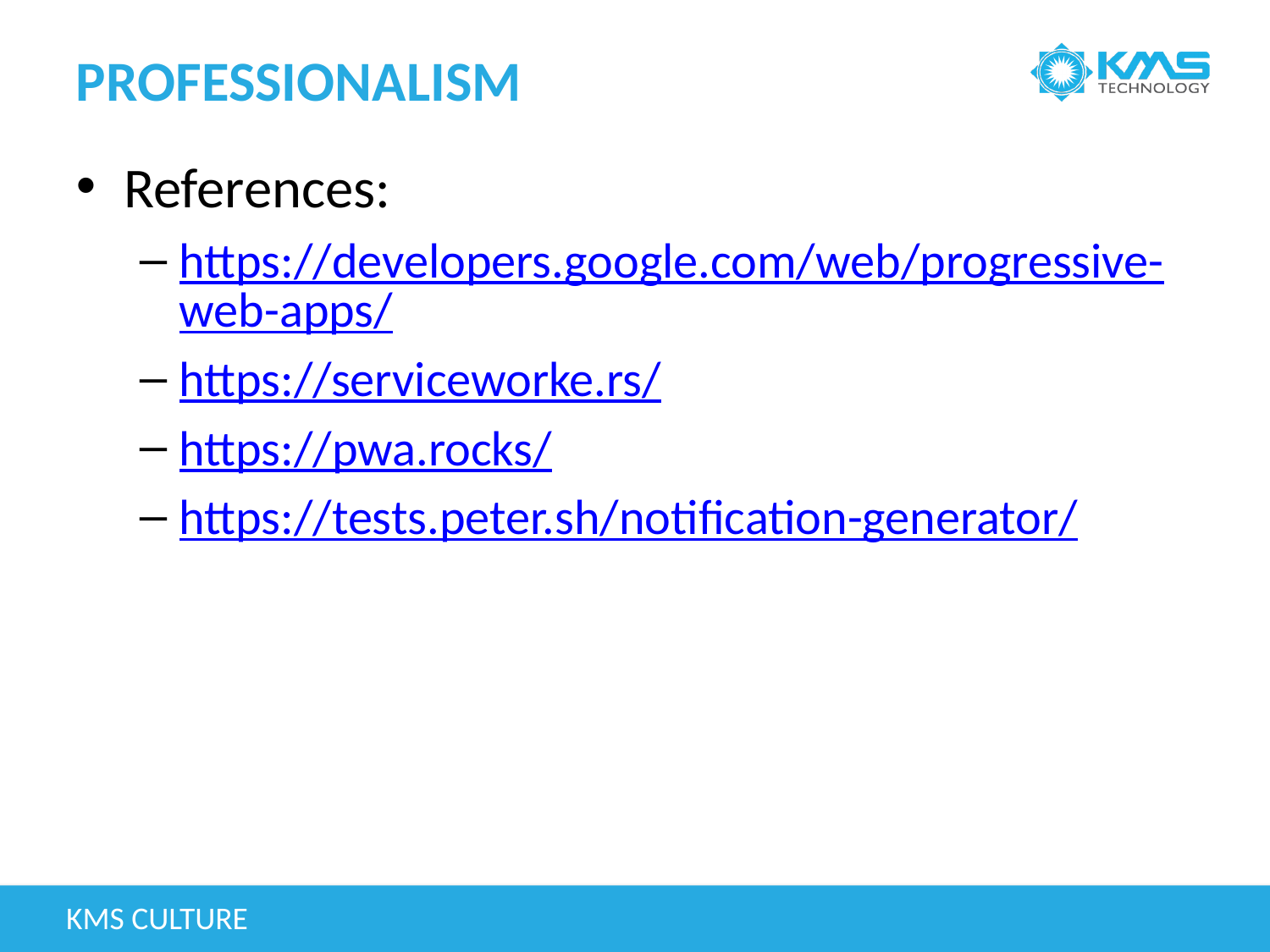

# Professionalism
References:
https://developers.google.com/web/progressive-web-apps/
https://serviceworke.rs/
https://pwa.rocks/
https://tests.peter.sh/notification-generator/

KMS Culture